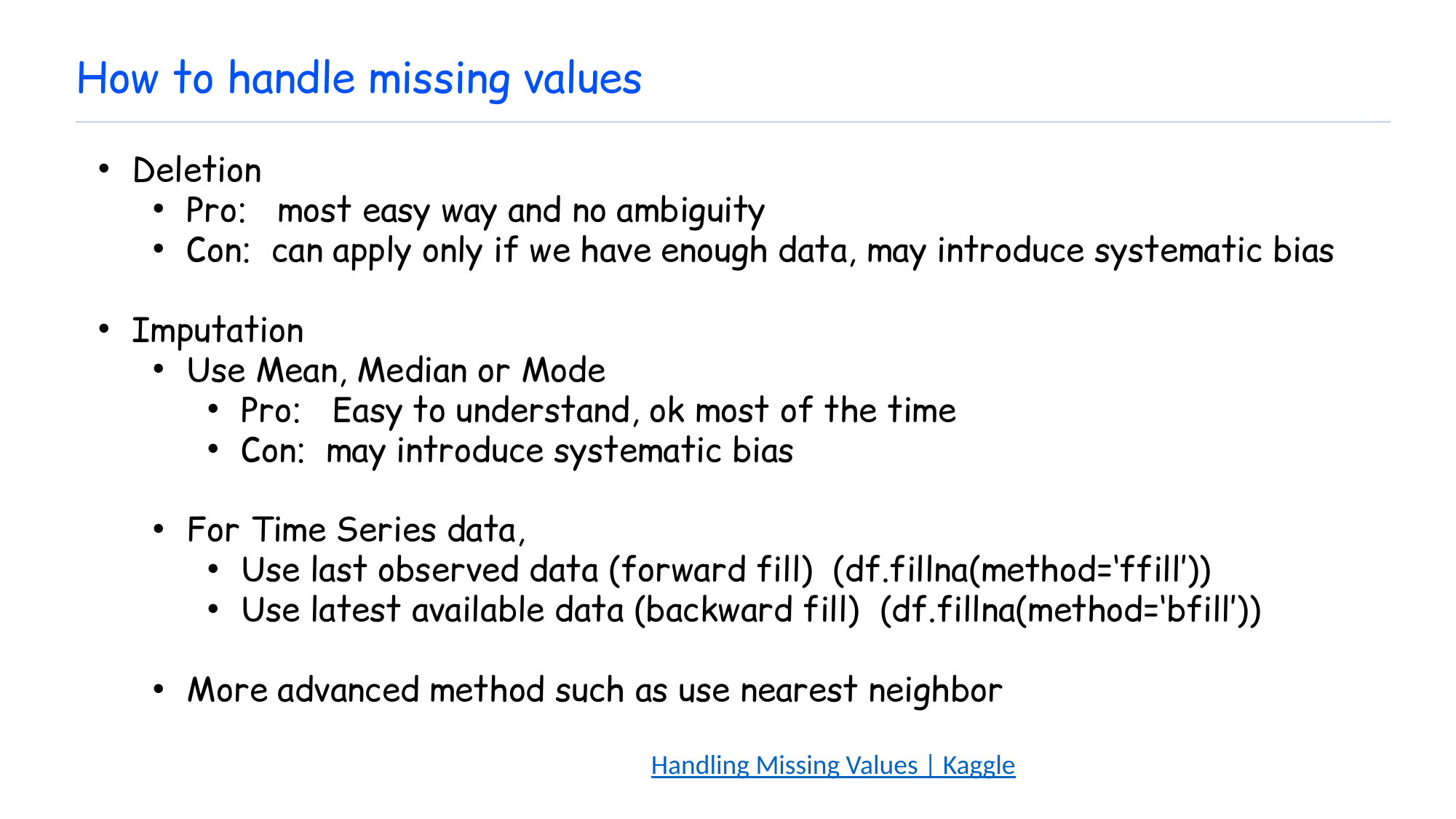

# How to handle missing values
Deletion
Pro:   most easy way and no ambiguity
Con:  can apply only if we have enough data, may introduce systematic bias

Imputation
Use Mean, Median or Mode
Pro:   Easy to understand, ok most of the time
Con:  may introduce systematic bias

For Time Series data,
Use last observed data (forward fill)  (df.fillna(method=‘ffill’))
Use latest available data (backward fill)  (df.fillna(method=‘bfill’))

More advanced method such as use nearest neighbor

Handling Missing Values | Kaggle